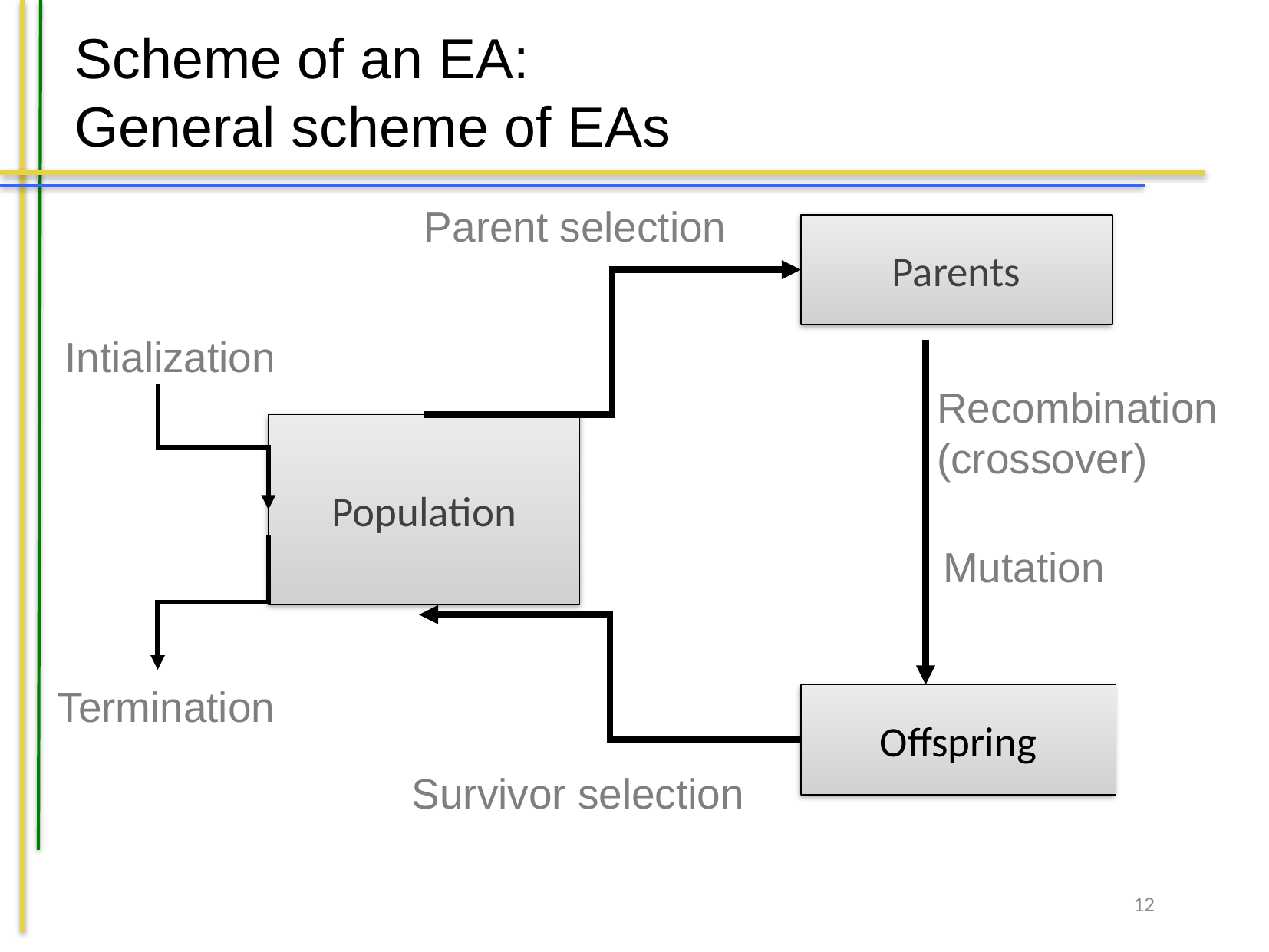

# Scheme of an EA: General scheme of EAs
Parent selection
Parents
Intialization
Recombination
(crossover)
Mutation
Offspring
Population
Termination
Survivor selection
12